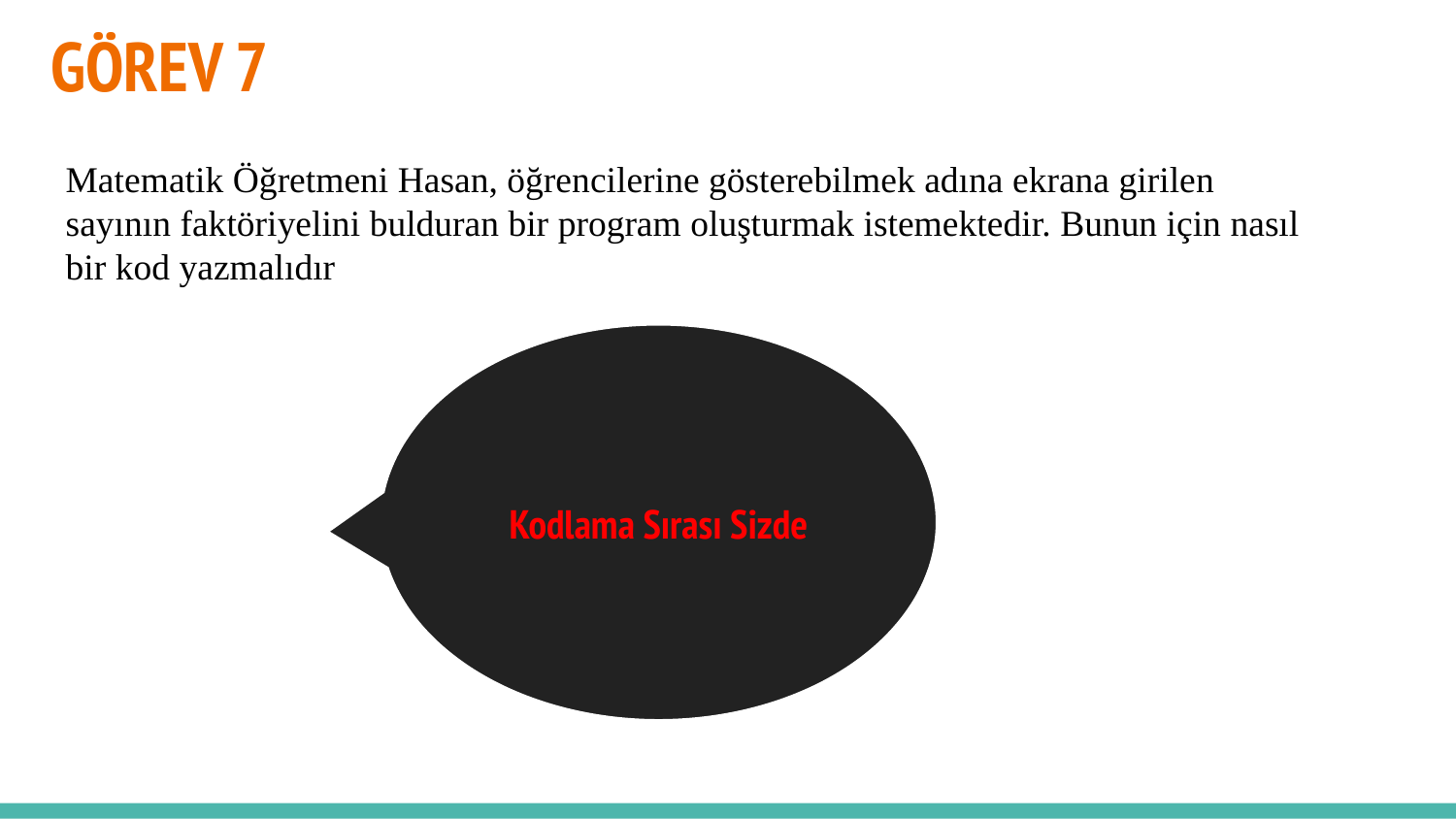

# GÖREV 7

Matematik Öğretmeni Hasan, öğrencilerine gösterebilmek adına ekrana girilen sayının faktöriyelini bulduran bir program oluşturmak istemektedir. Bunun için nasıl bir kod yazmalıdır
Kodlama Sırası Sizde